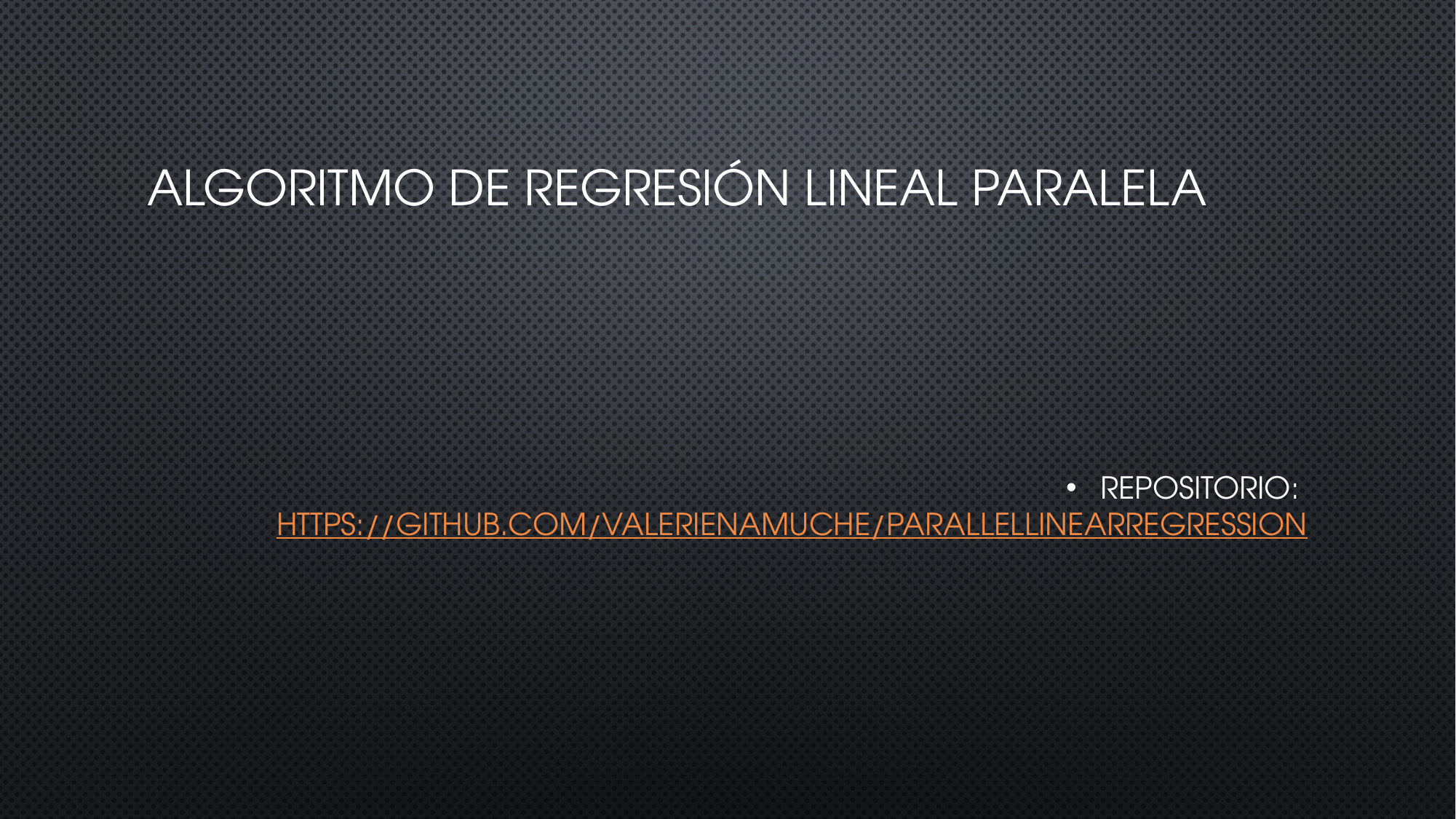

# ALGORITMO DE Regresión lineal paralela
REPOSITORIO: https://github.com/ValerieNamuche/ParallelLinearRegression